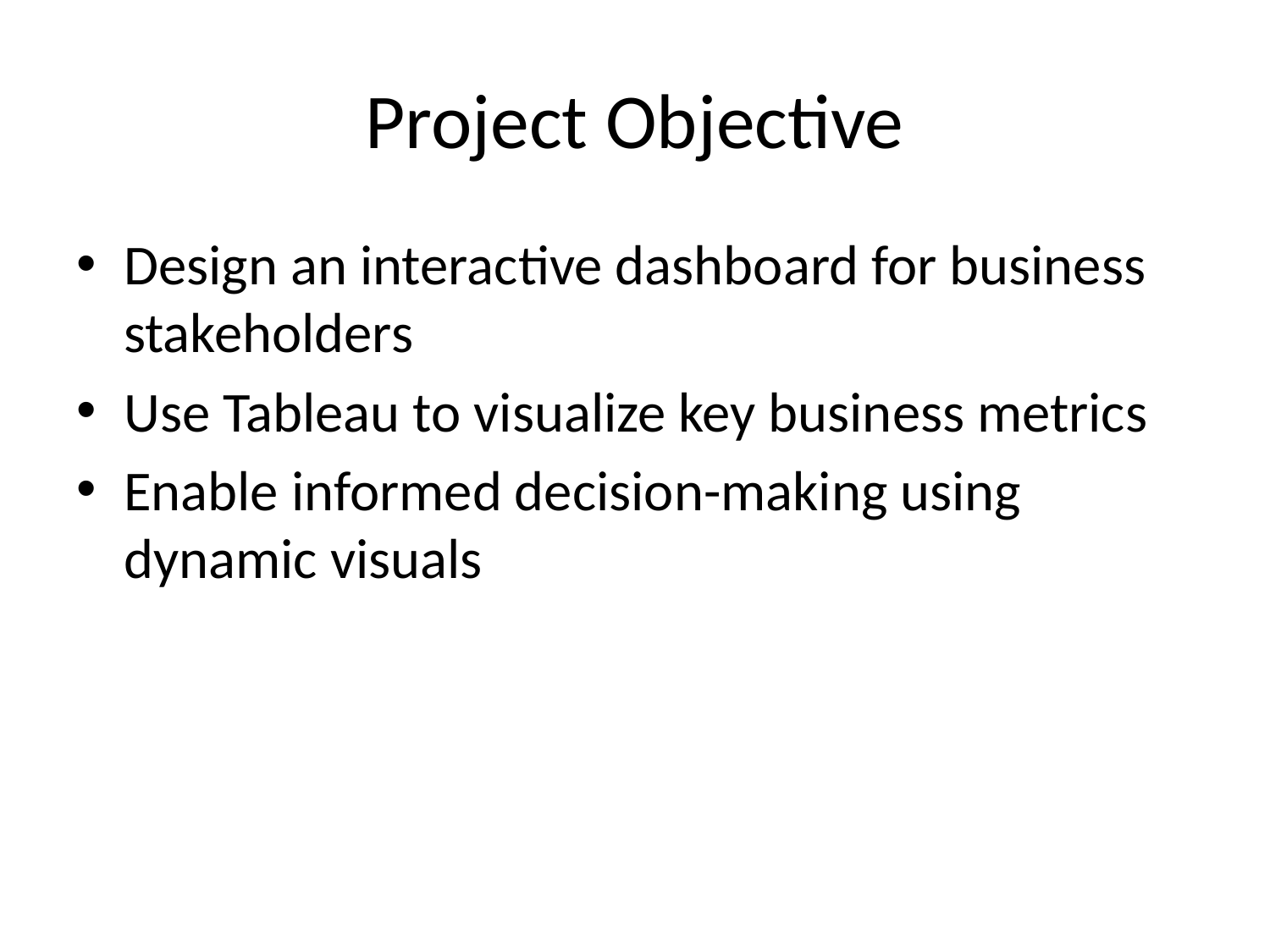

# Project Objective
Design an interactive dashboard for business stakeholders
Use Tableau to visualize key business metrics
Enable informed decision-making using dynamic visuals